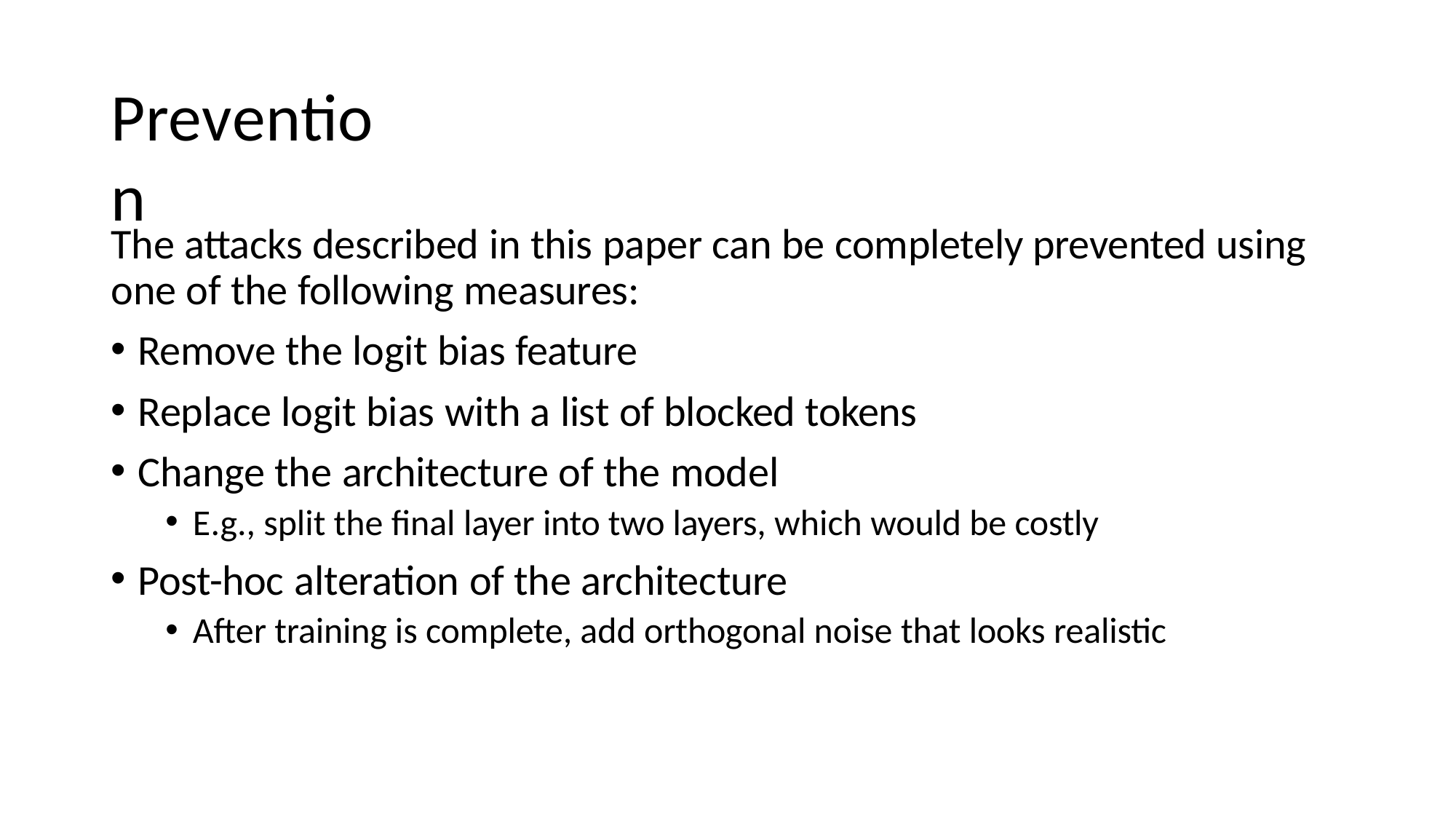

# Prevention
The attacks described in this paper can be completely prevented using  one of the following measures:
Remove the logit bias feature
Replace logit bias with a list of blocked tokens
Change the architecture of the model
E.g., split the final layer into two layers, which would be costly
Post-hoc alteration of the architecture
After training is complete, add orthogonal noise that looks realistic